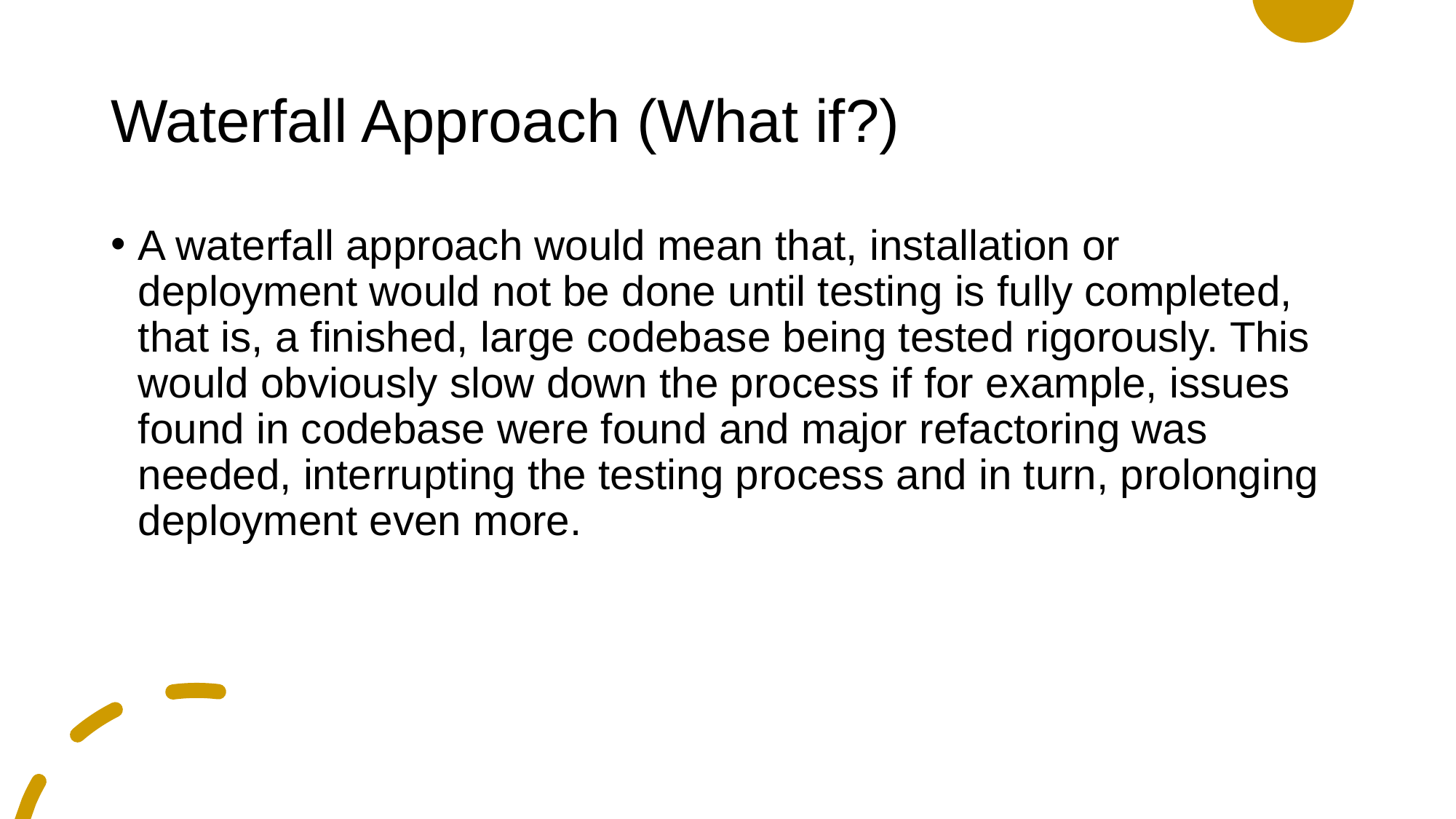

# Waterfall Approach (What if?)
A waterfall approach would mean that, installation or deployment would not be done until testing is fully completed, that is, a finished, large codebase being tested rigorously. This would obviously slow down the process if for example, issues found in codebase were found and major refactoring was needed, interrupting the testing process and in turn, prolonging deployment even more.